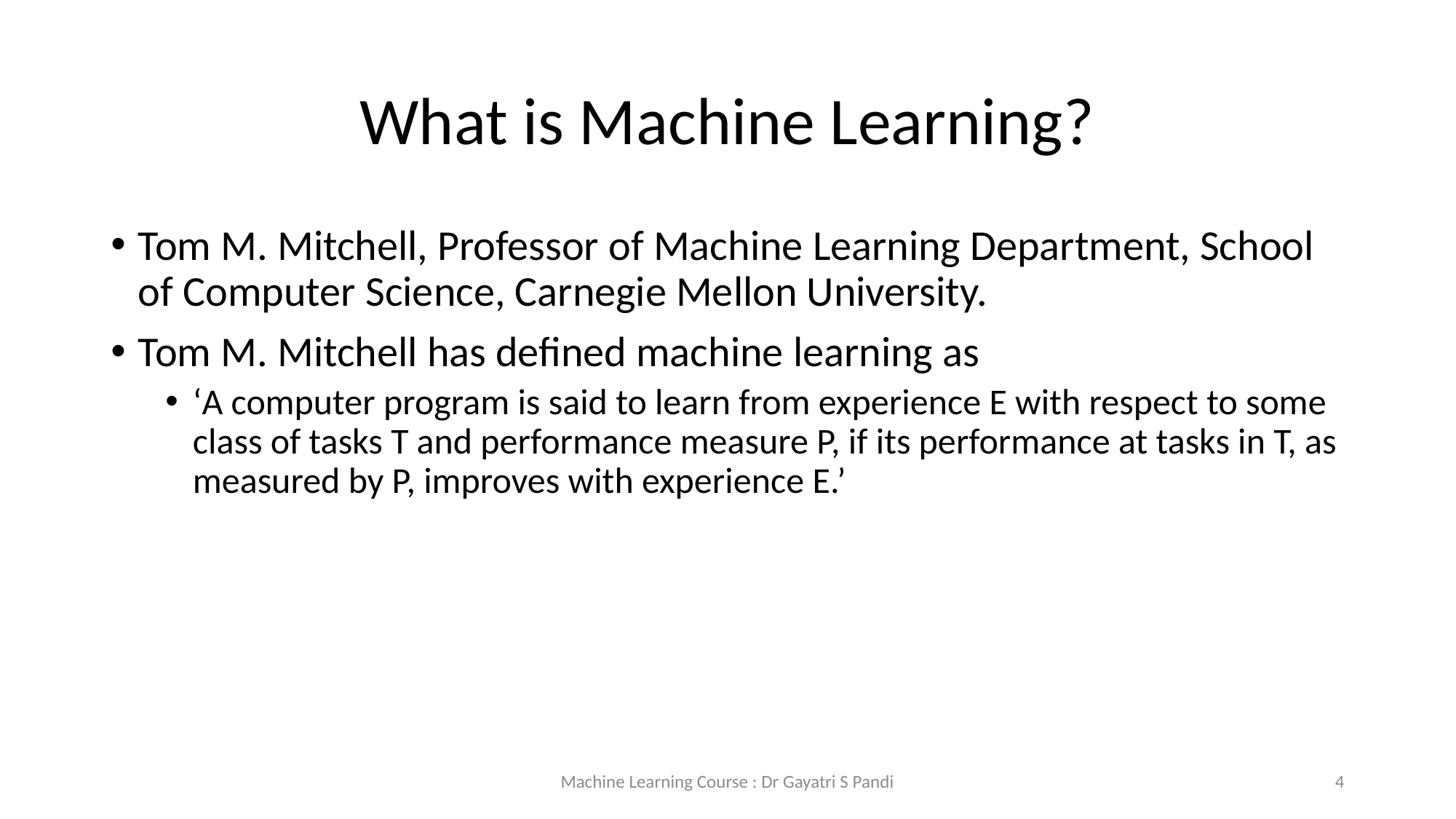

# What is Machine Learning?
Tom M. Mitchell, Professor of Machine Learning Department, School of Computer Science, Carnegie Mellon University.
Tom M. Mitchell has defined machine learning as
‘A computer program is said to learn from experience E with respect to some class of tasks T and performance measure P, if its performance at tasks in T, as measured by P, improves with experience E.’
Machine Learning Course : Dr Gayatri S Pandi
4